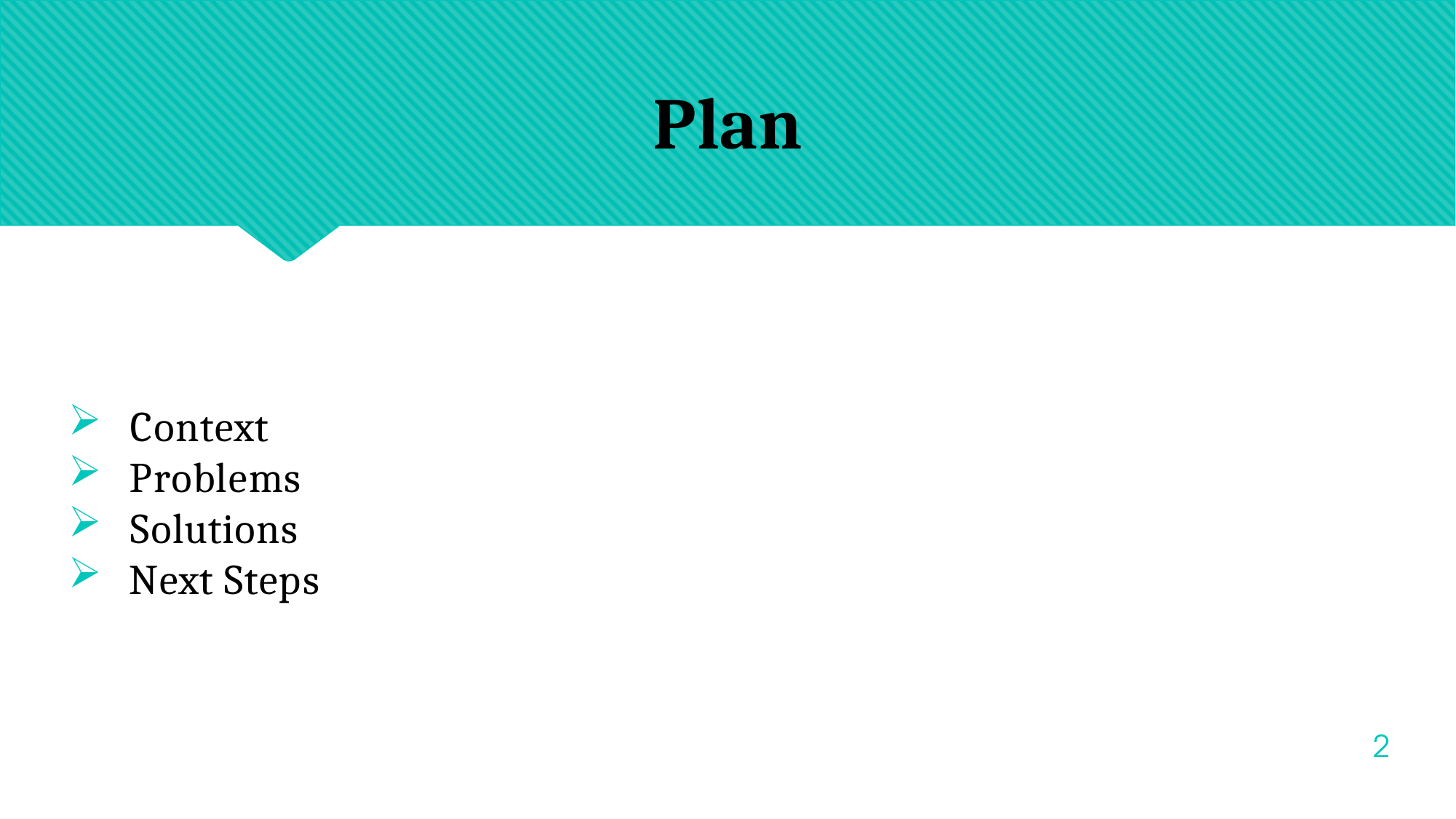

Plan
Context
Problems
Solutions
Next Steps

2